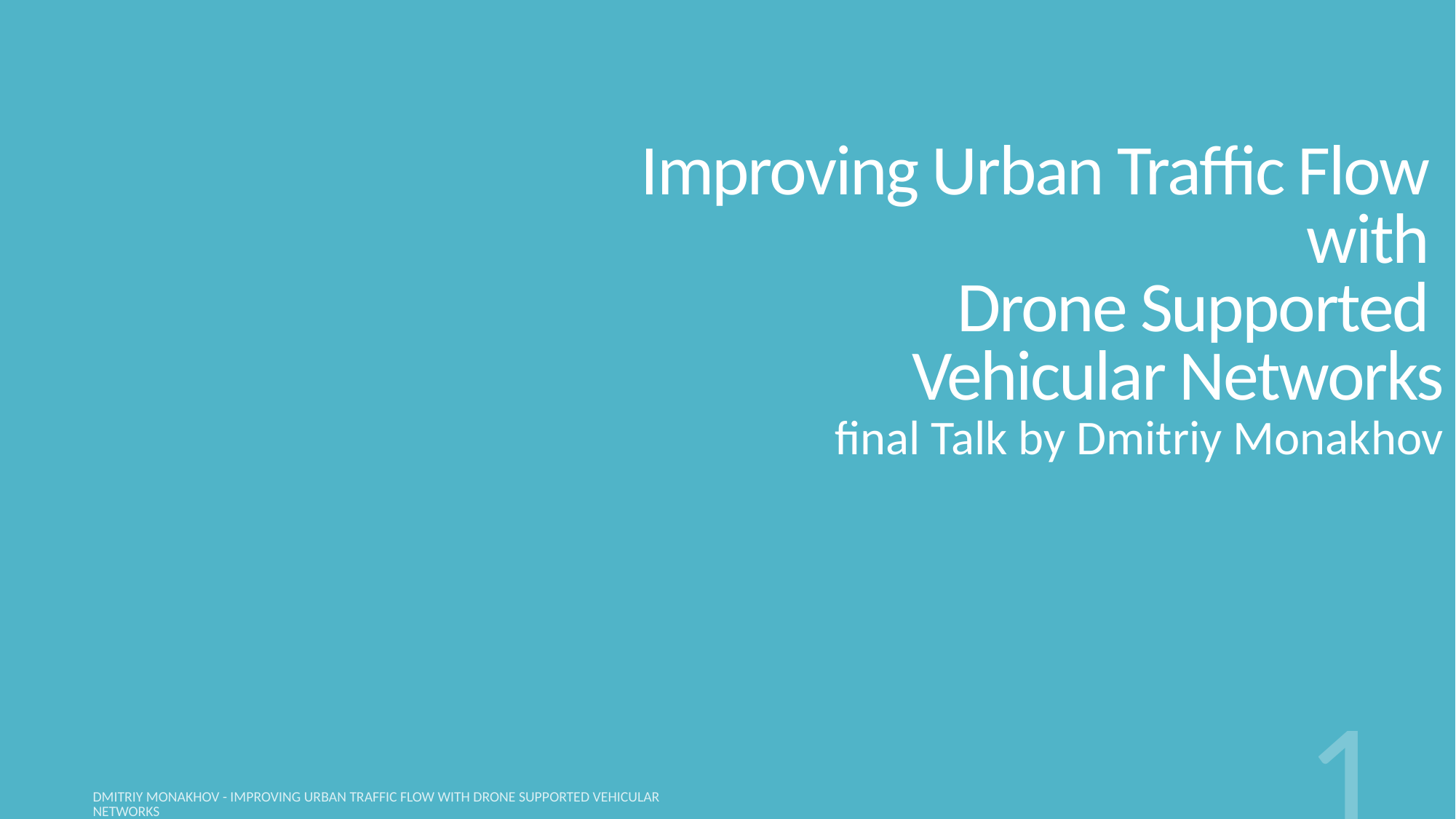

# Improving Urban Traffic Flow with Drone Supported Vehicular Networks
final Talk by Dmitriy Monakhov
1
Dmitriy Monakhov - Improving Urban Traffic Flow with Drone Supported Vehicular Networks